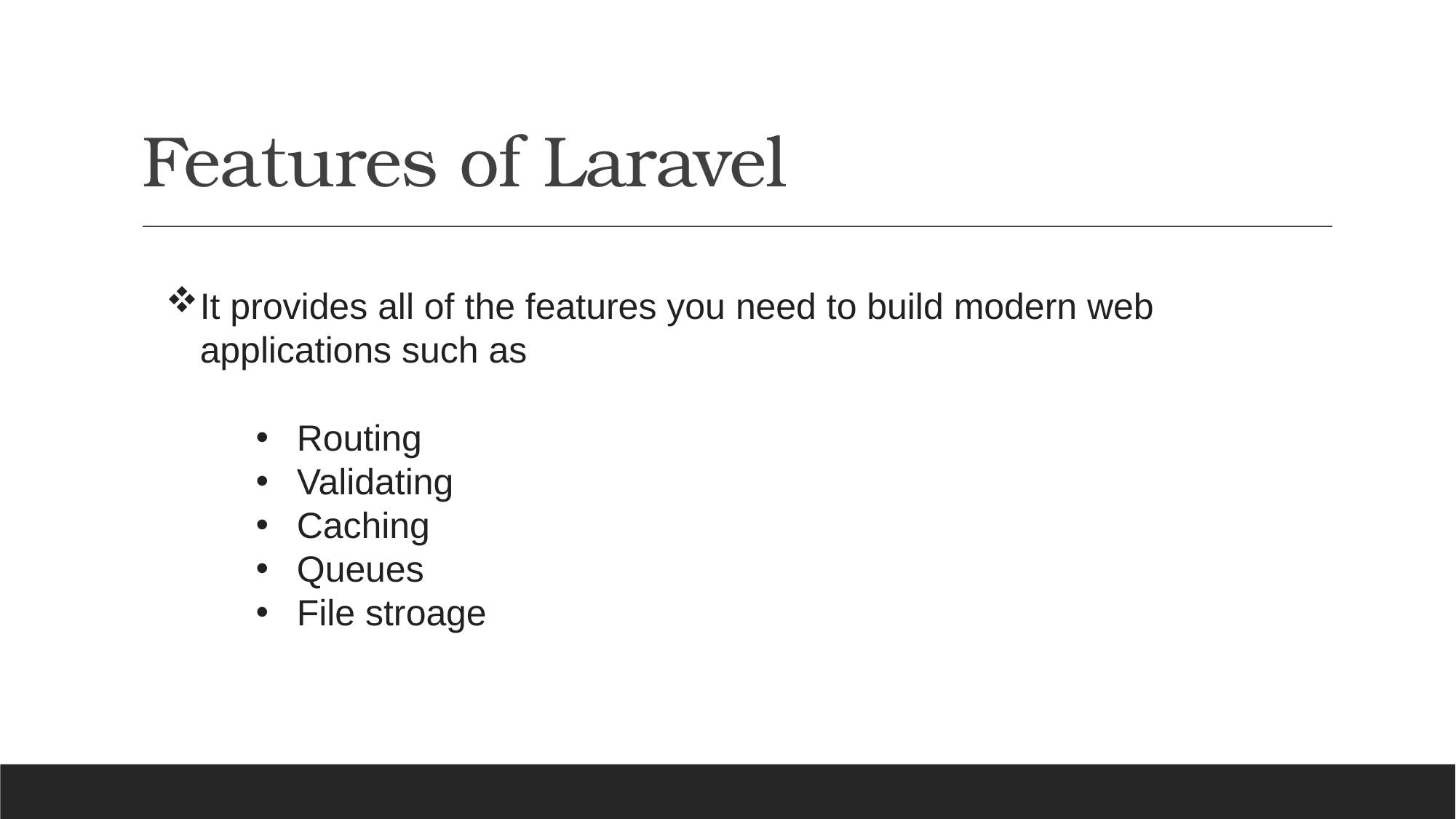

# Features of Laravel
It provides all of the features you need to build modern web applications such as
Routing
Validating
Caching
Queues
File stroage